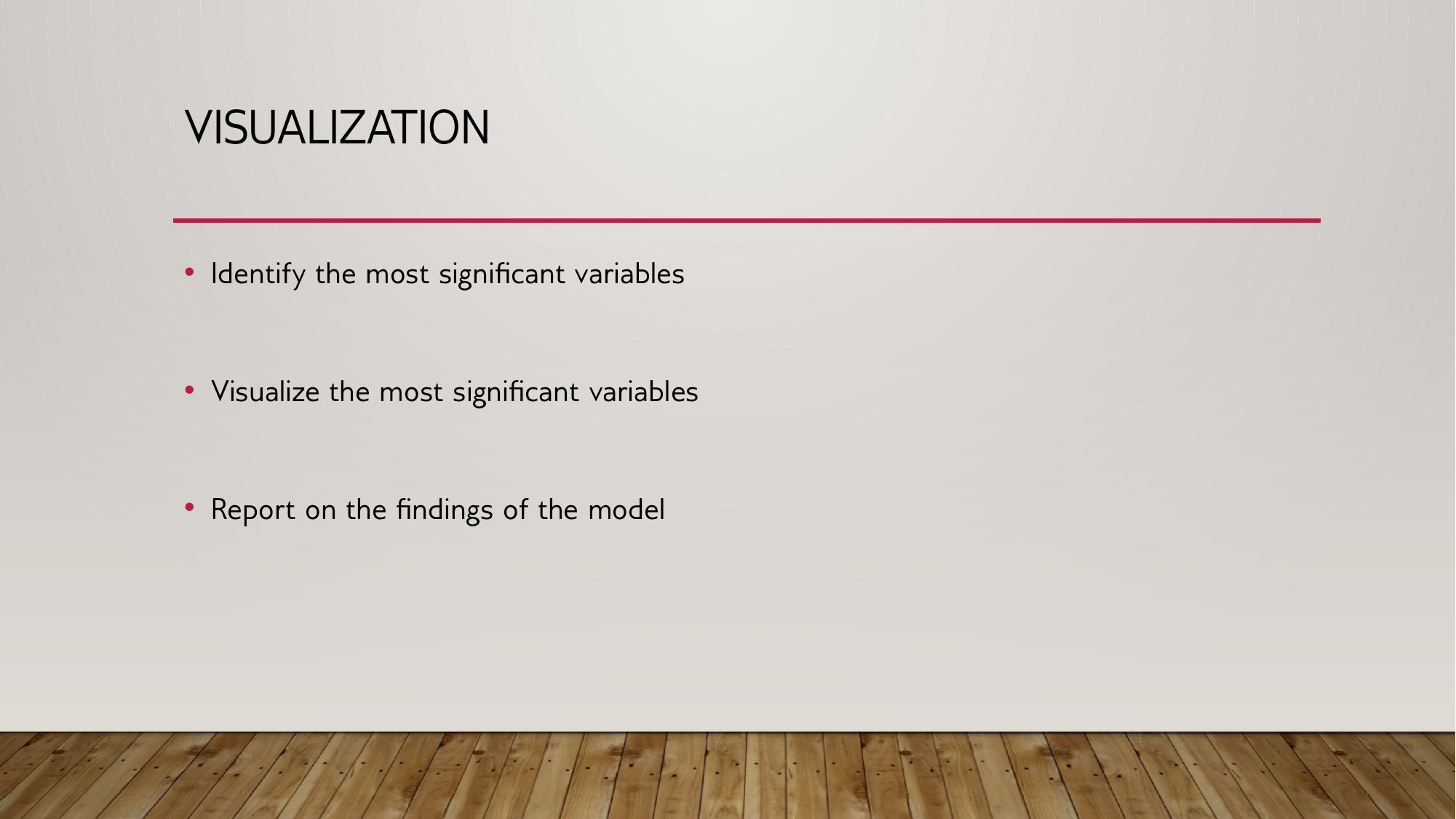

# Visualization
Identify the most significant variables

Visualize the most significant variables

Report on the findings of the model